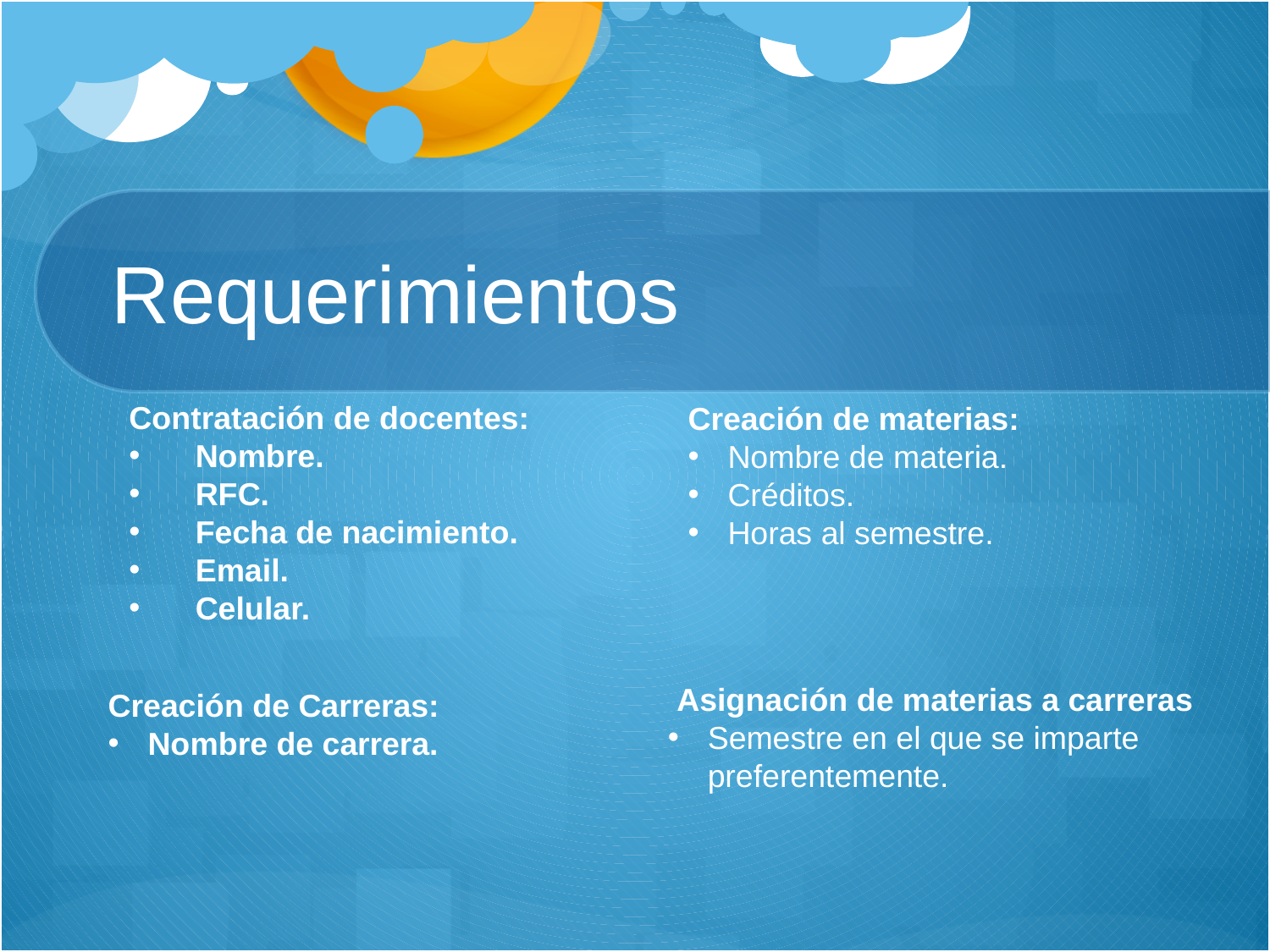

# Requerimientos
Contratación de docentes:
   Nombre.
   RFC.
   Fecha de nacimiento.
   Email.
   Celular.

Creación de materias:
Nombre de materia.
Créditos.
Horas al semestre.

 Asignación de materias a carreras
Semestre en el que se imparte preferentemente.

Creación de Carreras:
Nombre de carrera.